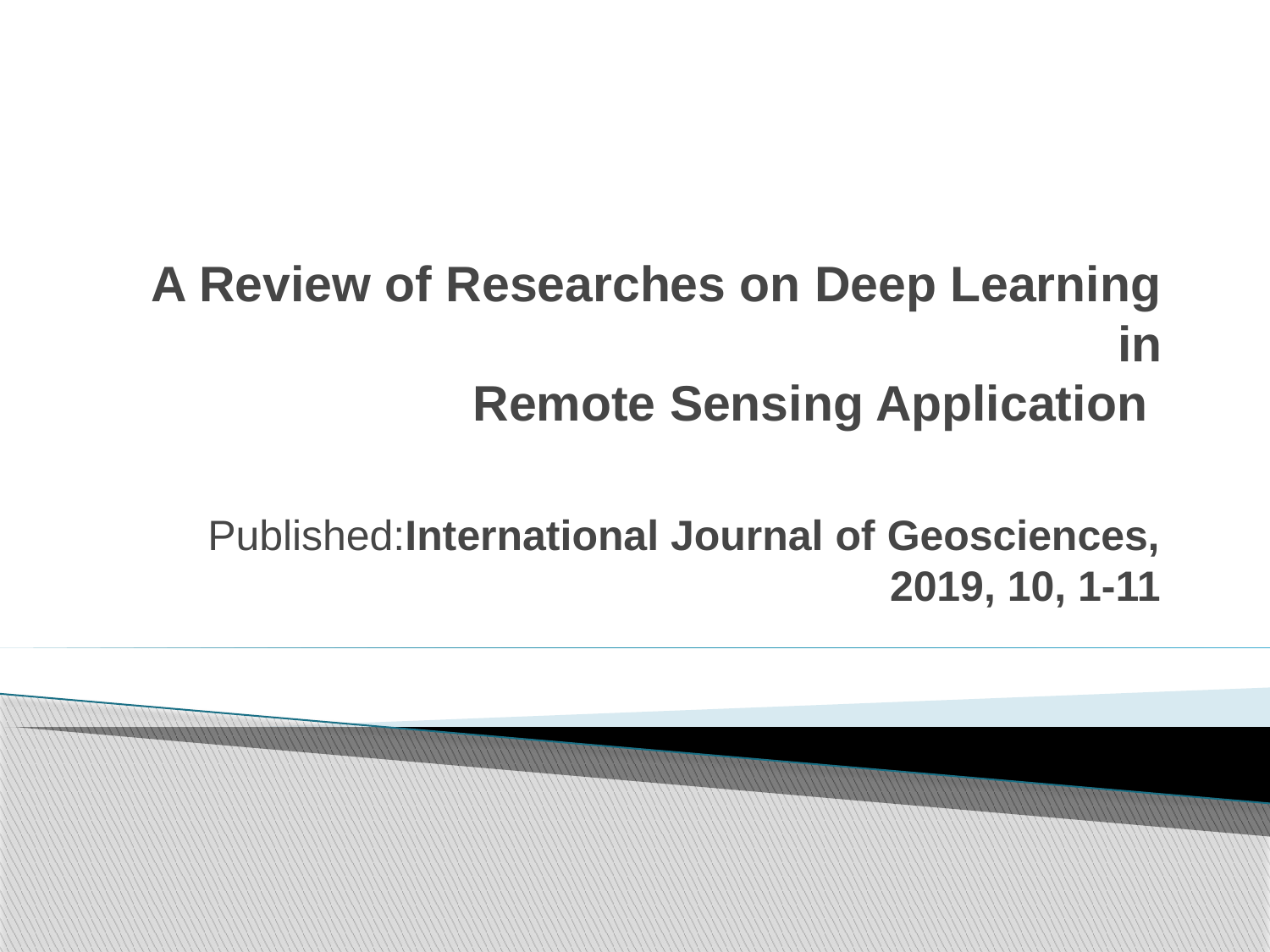

# A Review of Researches on Deep Learning in Remote Sensing Application
Published:International Journal of Geosciences, 2019, 10, 1-11